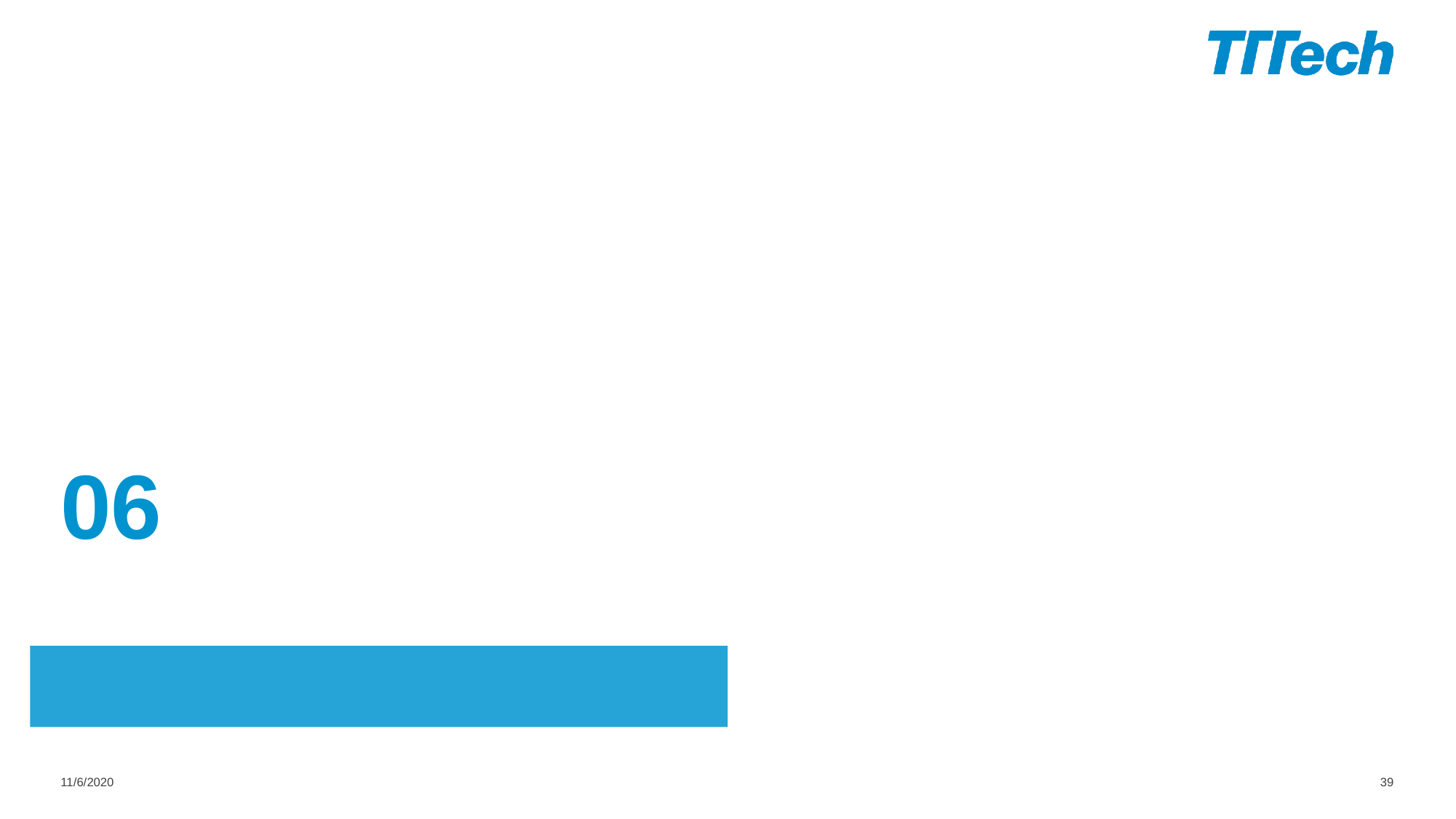

06
# Lists and recursion

02
11/6/2020
39